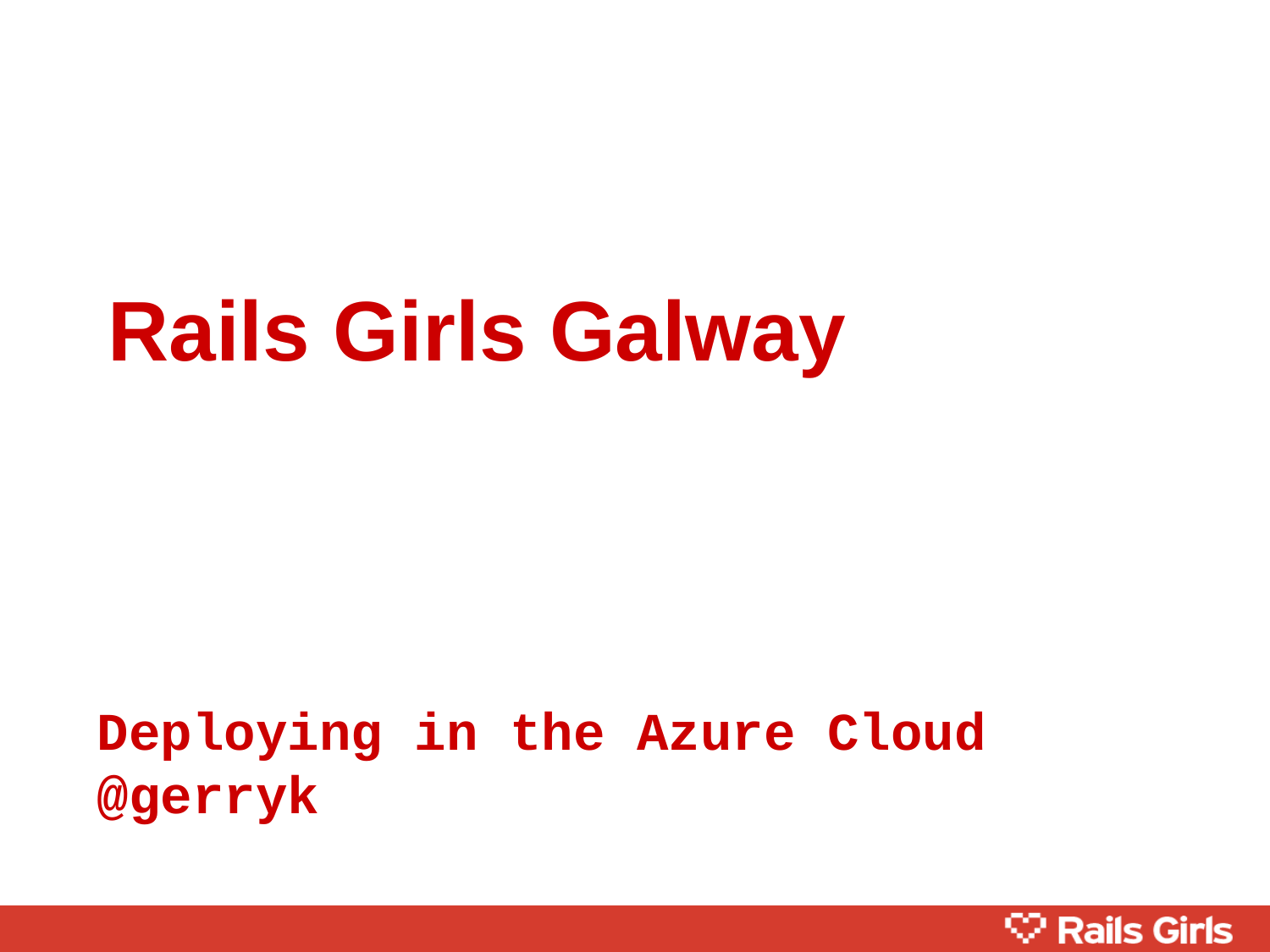

# Rails Girls Galway

Deploying in the Azure Cloud
@gerryk